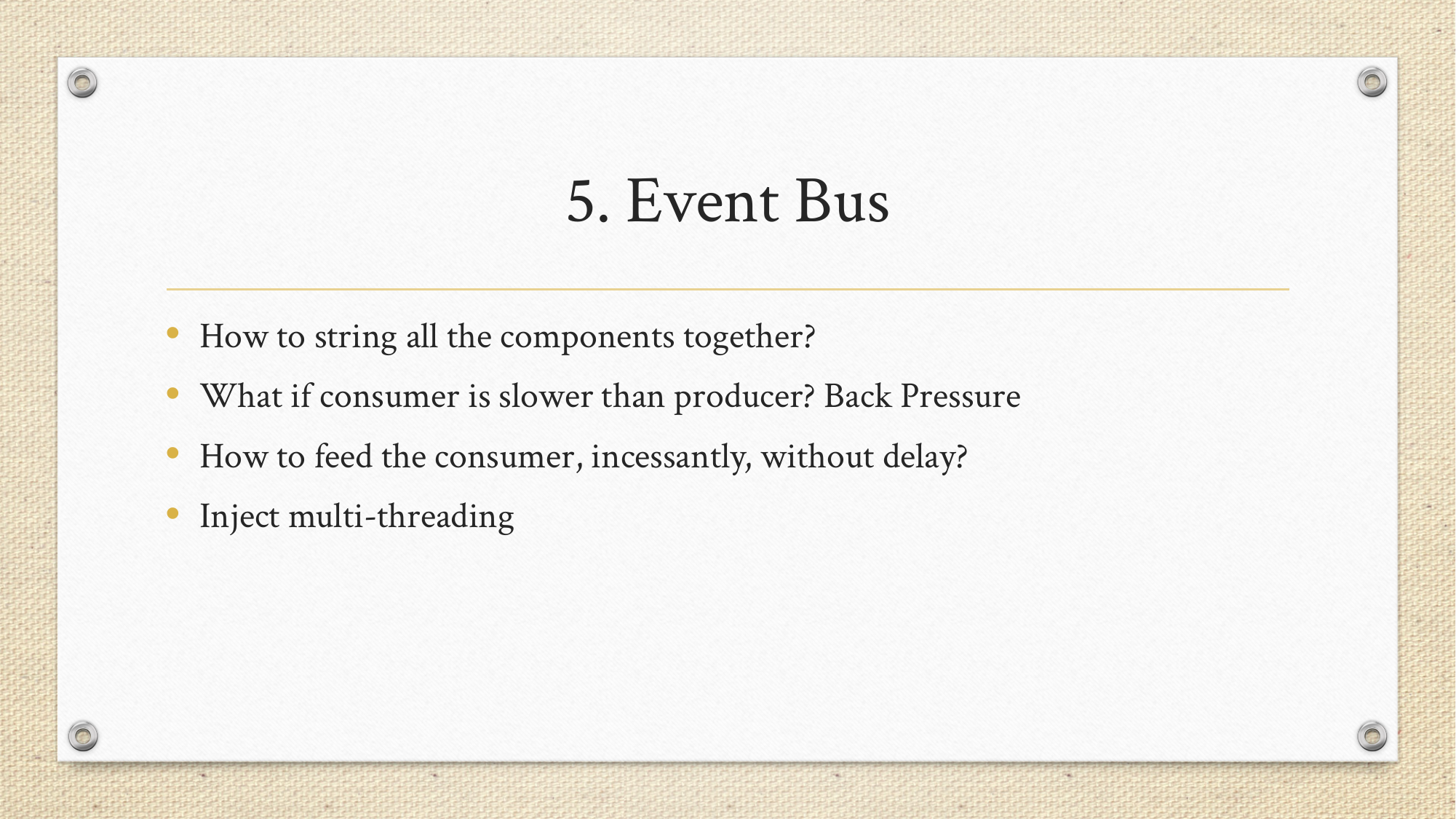

# 5. Event Bus
How to string all the components together?
What if consumer is slower than producer? Back Pressure
How to feed the consumer, incessantly, without delay?
Inject multi-threading